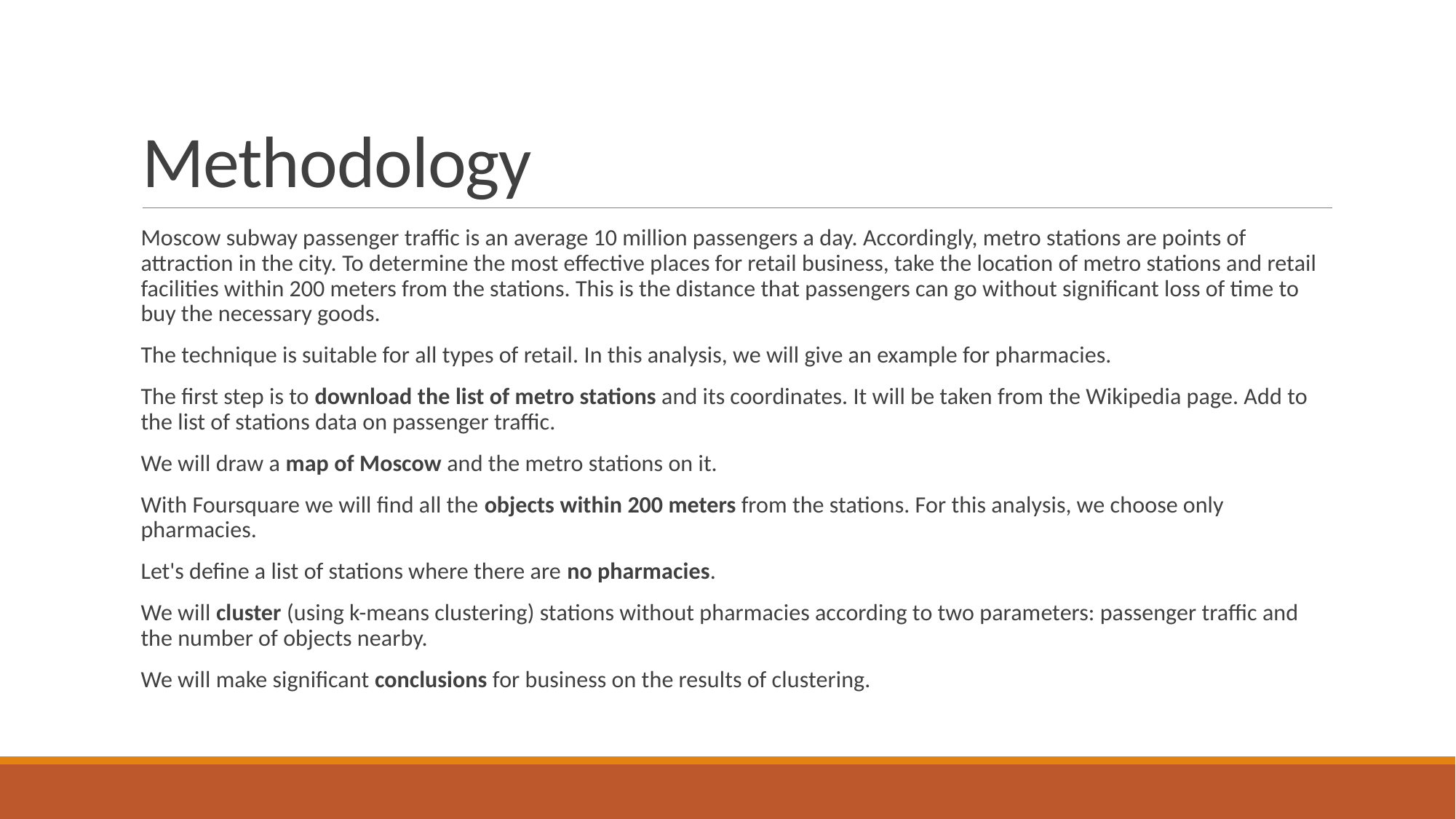

# Methodology
Moscow subway passenger traffic is an average 10 million passengers a day. Accordingly, metro stations are points of attraction in the city. To determine the most effective places for retail business, take the location of metro stations and retail facilities within 200 meters from the stations. This is the distance that passengers can go without significant loss of time to buy the necessary goods.
The technique is suitable for all types of retail. In this analysis, we will give an example for pharmacies.
The first step is to download the list of metro stations and its coordinates. It will be taken from the Wikipedia page. Add to the list of stations data on passenger traffic.
We will draw a map of Moscow and the metro stations on it.
With Foursquare we will find all the objects within 200 meters from the stations. For this analysis, we choose only pharmacies.
Let's define a list of stations where there are no pharmacies.
We will cluster (using k-means clustering) stations without pharmacies according to two parameters: passenger traffic and the number of objects nearby.
We will make significant conclusions for business on the results of clustering.